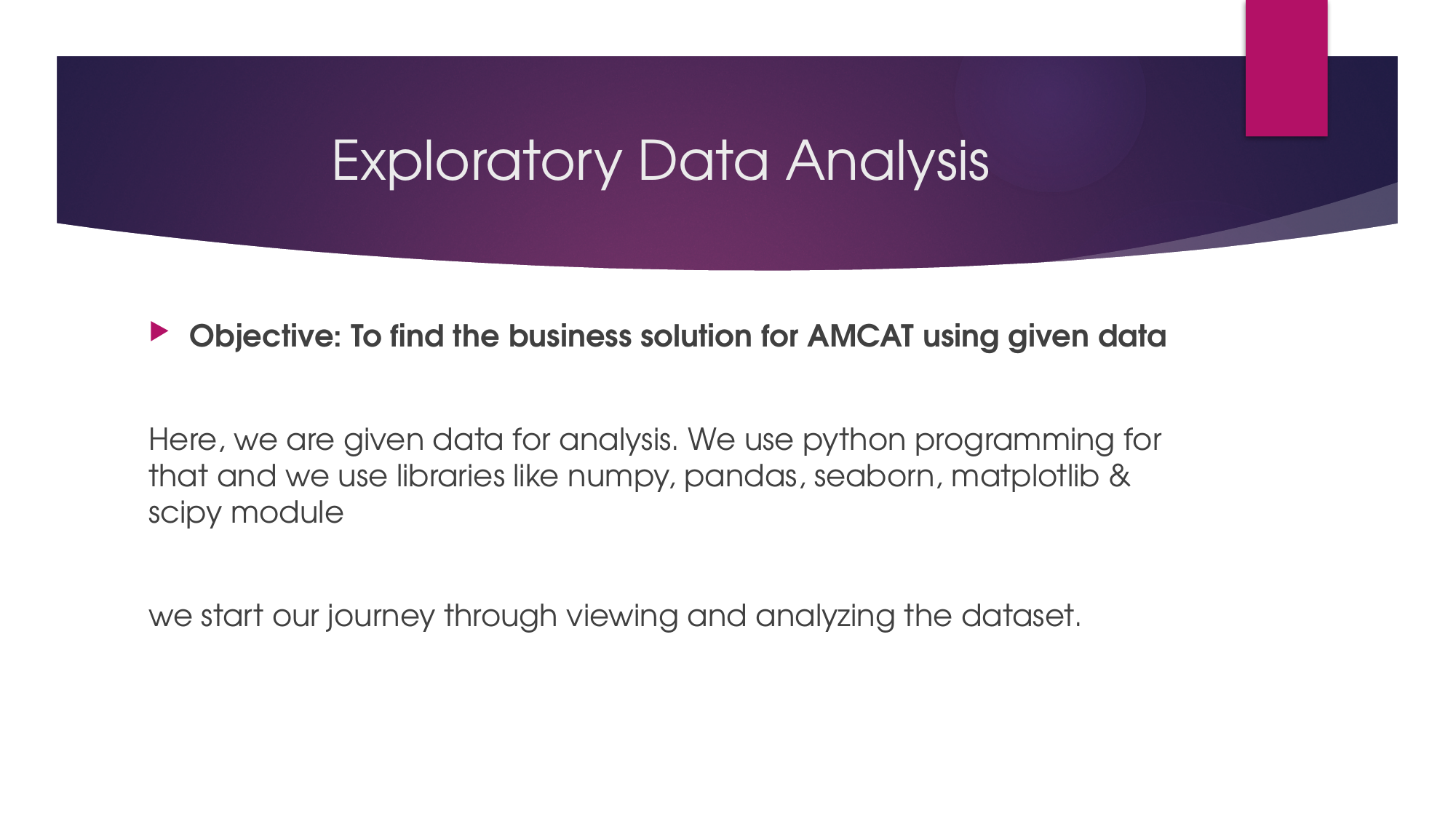

# Exploratory Data Analysis
Objective: To find the business solution for AMCAT using given data

Here, we are given data for analysis. We use python programming for that and we use libraries like numpy, pandas, seaborn, matplotlib & scipy module

we start our journey through viewing and analyzing the dataset.